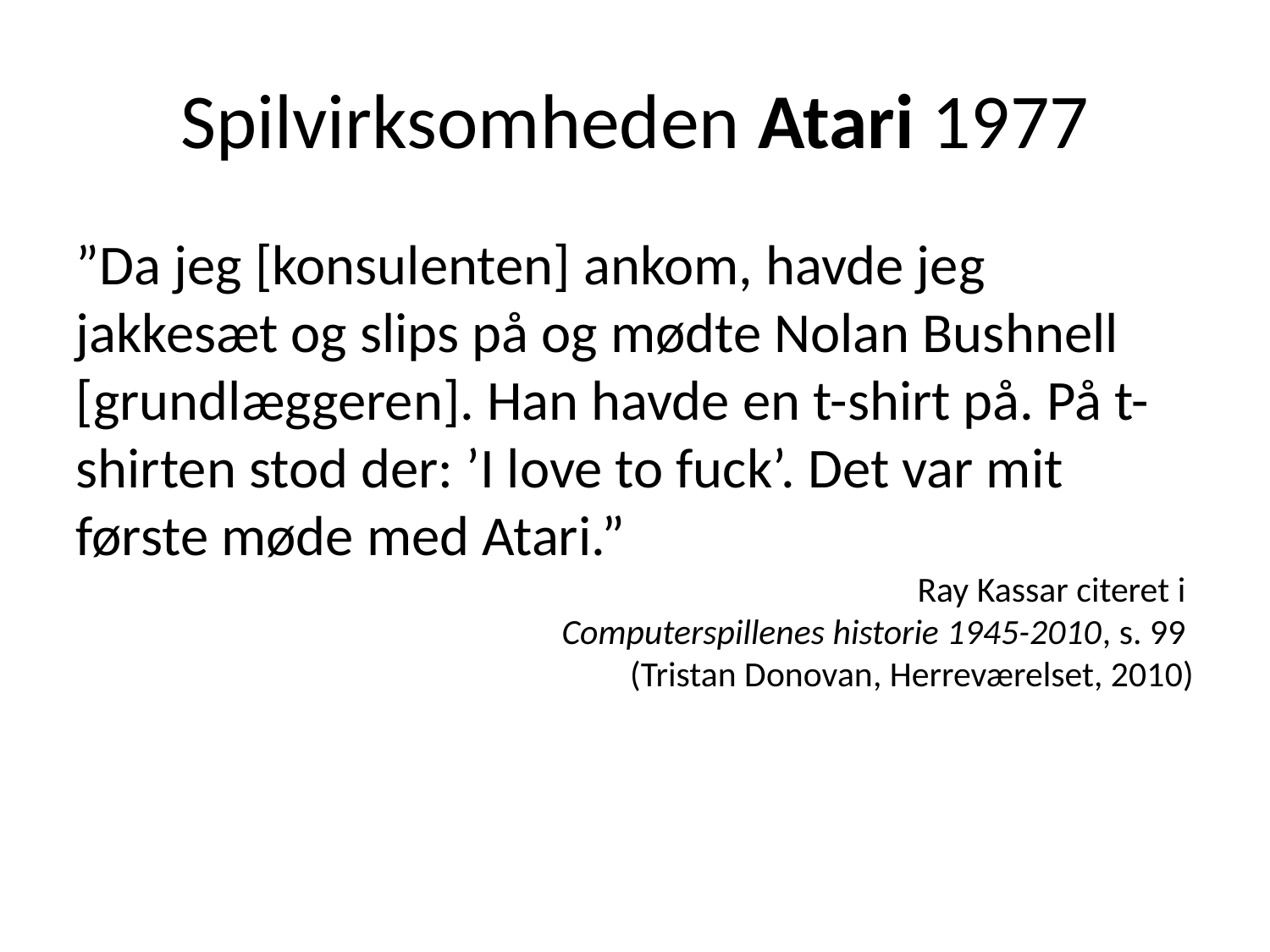

Spilvirksomheden Atari 1977
”Da jeg [konsulenten] ankom, havde jeg jakkesæt og slips på og mødte Nolan Bushnell [grundlæggeren]. Han havde en t-shirt på. På t-shirten stod der: ’I love to fuck’. Det var mit første møde med Atari.”
Ray Kassar citeret i
Computerspillenes historie 1945-2010, s. 99
(Tristan Donovan, Herreværelset, 2010)